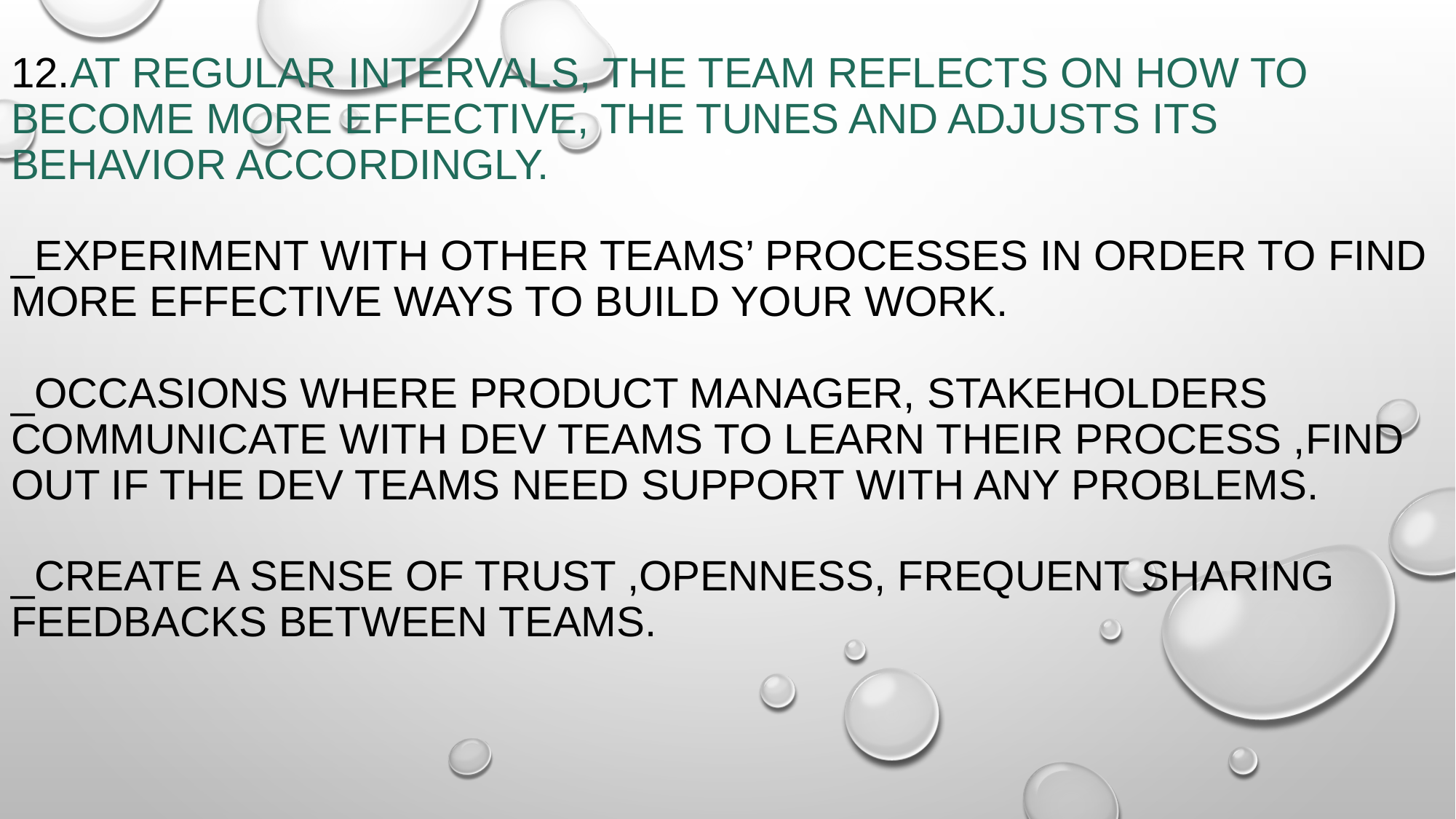

# 12.At regular intervals, the team reflects on how to become more effective, the tunes and adjusts its behavior accordingly. _Experiment with other teams’ processes in order to find more effective ways to build your work. _occasions where product manager, stakeholders communicate with dev teams to learn their process ,find out if the dev teams need support with any problems. _create a sense of trust ,openness, frequent sharing feedbacks between teams.